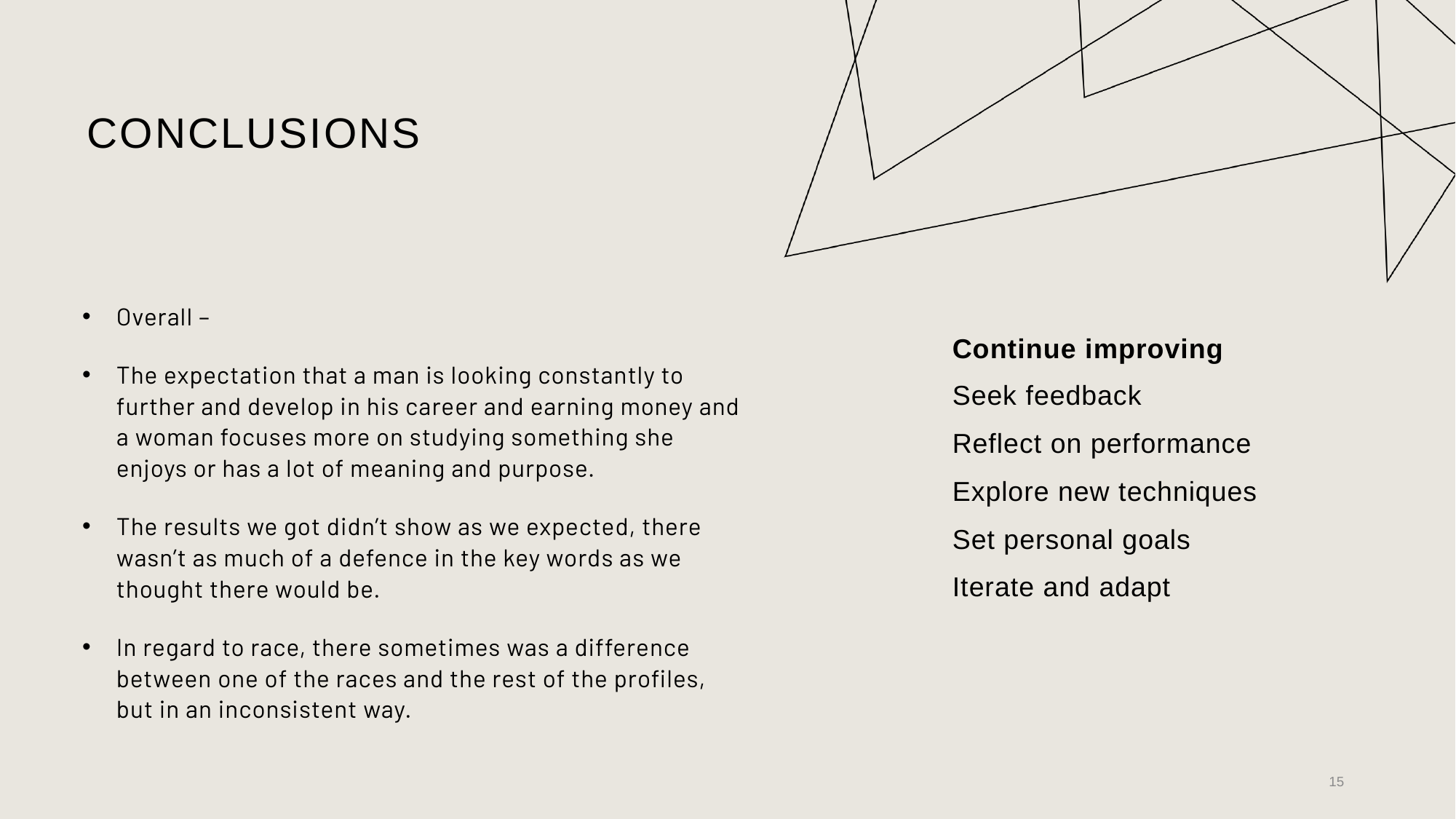

# conclusions

Overall –
The expectation that a man is looking constantly to further and develop in his career and earning money and a woman focuses more on studying something she enjoys or has a lot of meaning and purpose.
The results we got didn’t show as we expected, there wasn’t as much of a defence in the key words as we thought there would be.
In regard to race, there sometimes was a difference between one of the races and the rest of the profiles, but in an inconsistent way.

Continue improving
Seek feedback
Reflect on performance
Explore new techniques
Set personal goals
Iterate and adapt
15